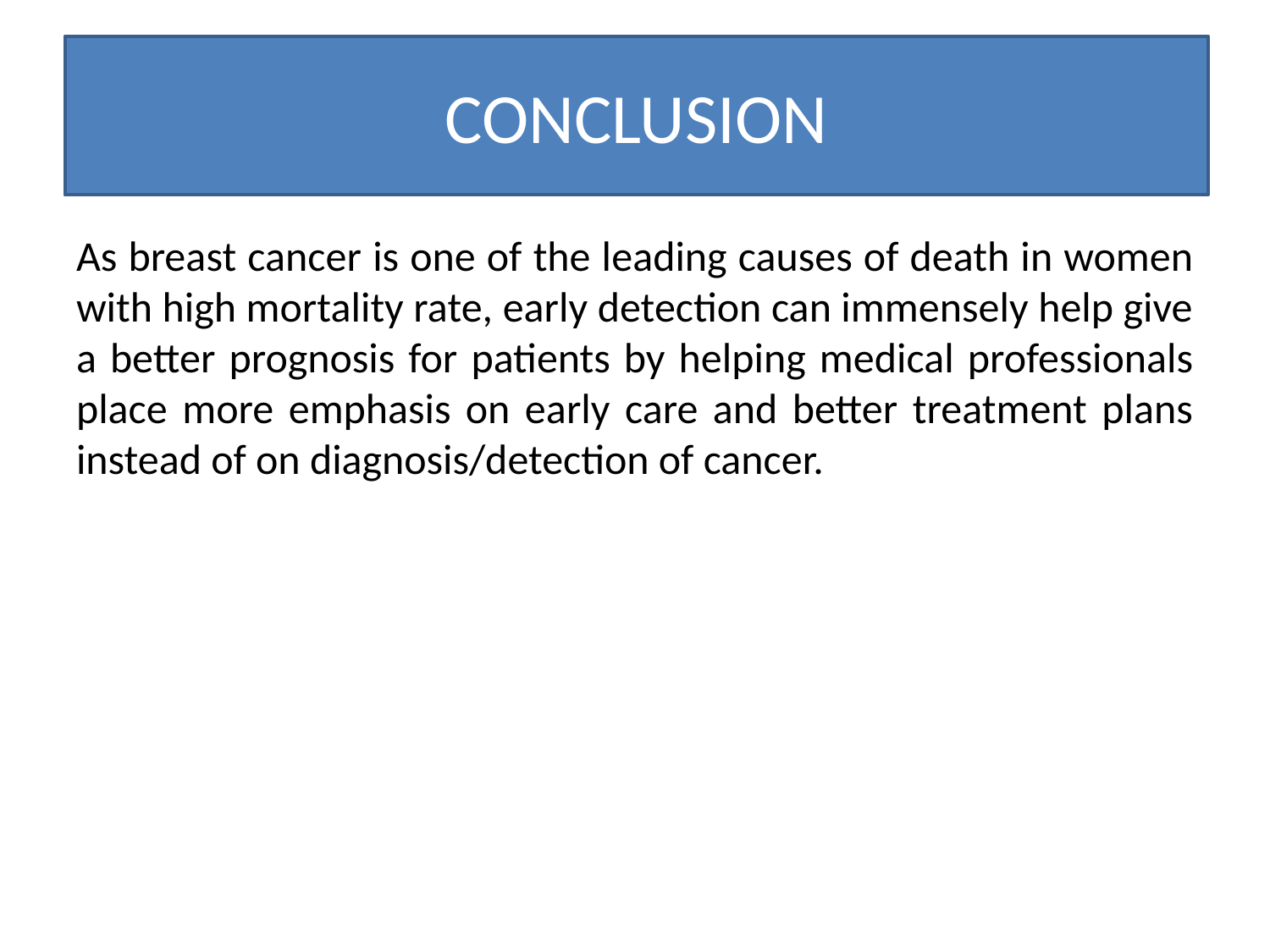

# CONCLUSION
As breast cancer is one of the leading causes of death in women with high mortality rate, early detection can immensely help give a better prognosis for patients by helping medical professionals place more emphasis on early care and better treatment plans instead of on diagnosis/detection of cancer.